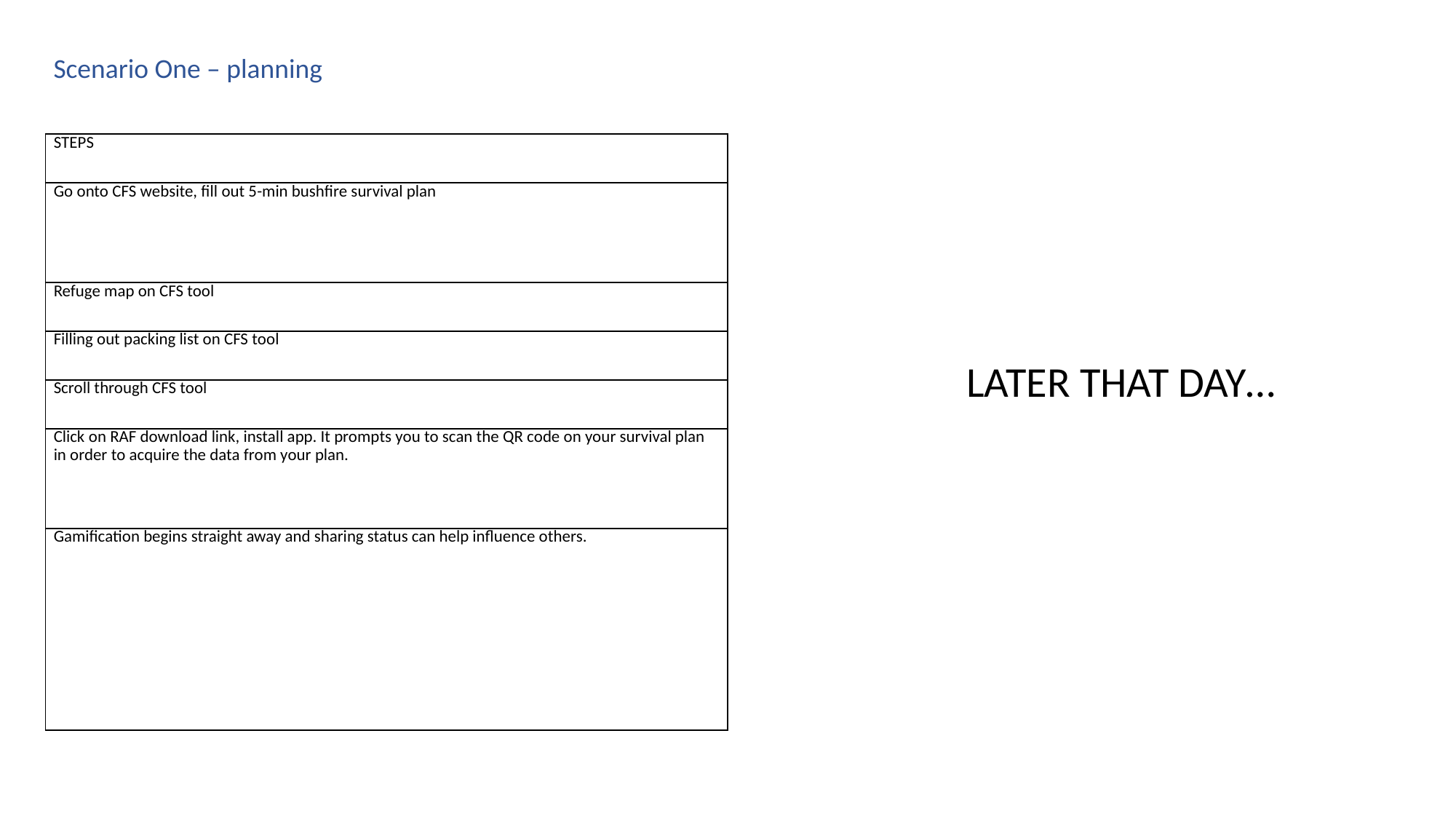

Scenario One – planning
| STEPS |
| --- |
| Go onto CFS website, fill out 5-min bushfire survival plan |
| Refuge map on CFS tool |
| Filling out packing list on CFS tool |
| Scroll through CFS tool |
| Click on RAF download link, install app. It prompts you to scan the QR code on your survival plan in order to acquire the data from your plan. |
| Gamification begins straight away and sharing status can help influence others. |
LATER THAT DAY…